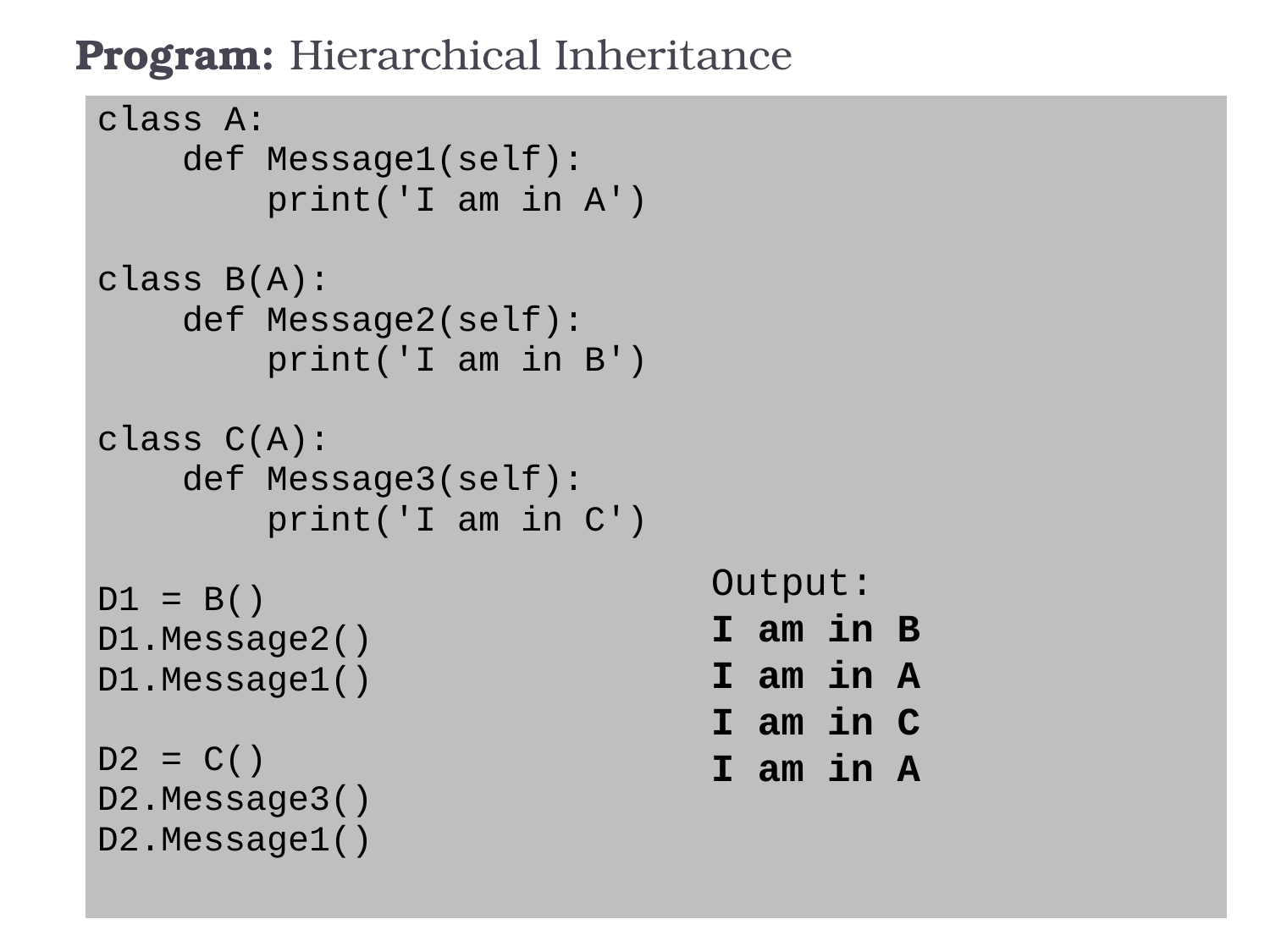

# Program: Hierarchical Inheritance
| class A: def Message1(self): print('I am in A') class B(A): def Message2(self): print('I am in B') class C(A): def Message3(self): print('I am in C') D1 = B() D1.Message2() D1.Message1() D2 = C() D2.Message3() D2.Message1() |
| --- |
Output:
I am in B
I am in A
I am in C
I am in A